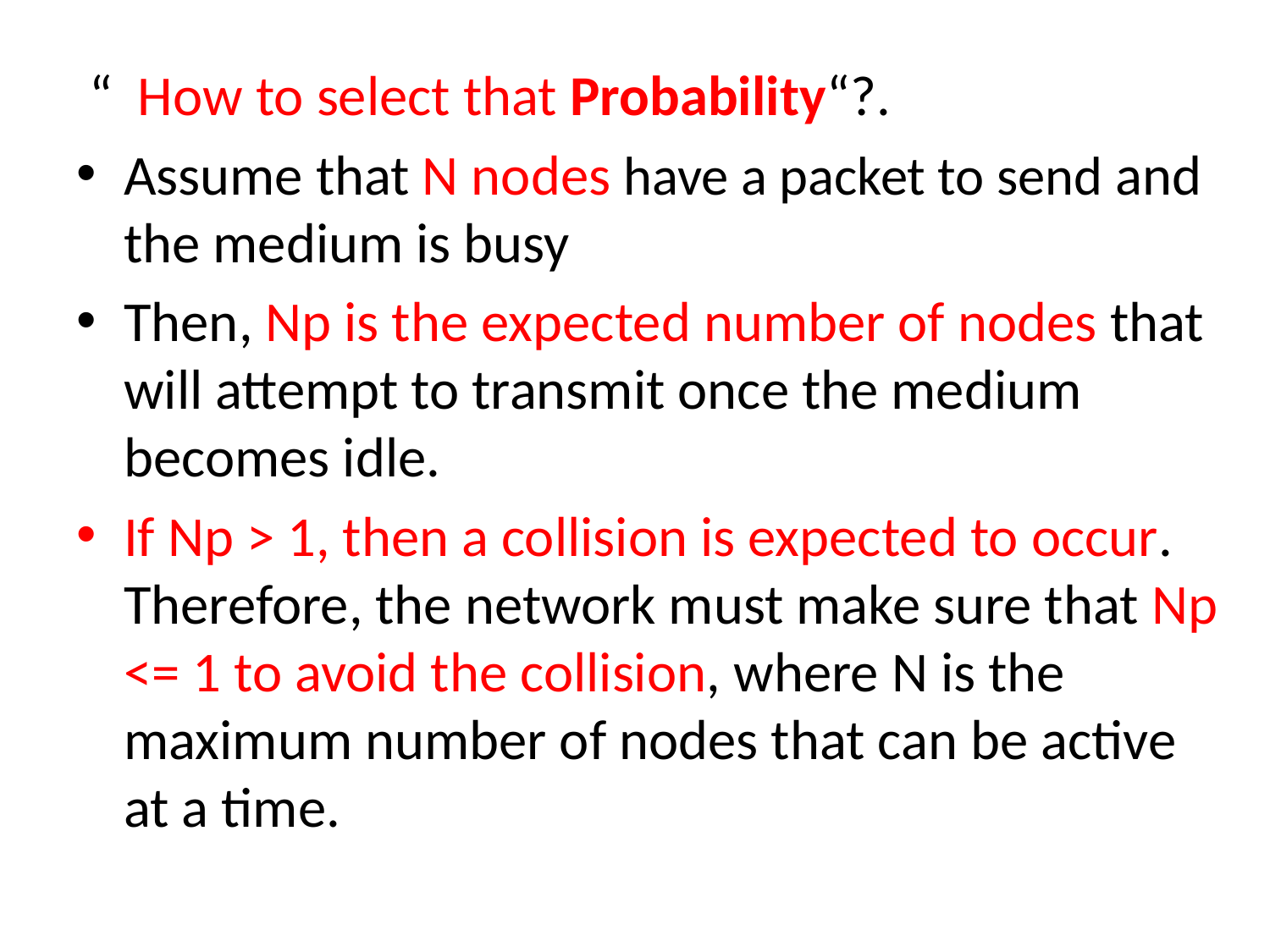

“  How to select that Probability“?.
Assume that N nodes have a packet to send and the medium is busy
Then, Np is the expected number of nodes that will attempt to transmit once the medium becomes idle.
If Np > 1, then a collision is expected to occur. Therefore, the network must make sure that Np <= 1 to avoid the collision, where N is the maximum number of nodes that can be active at a time.